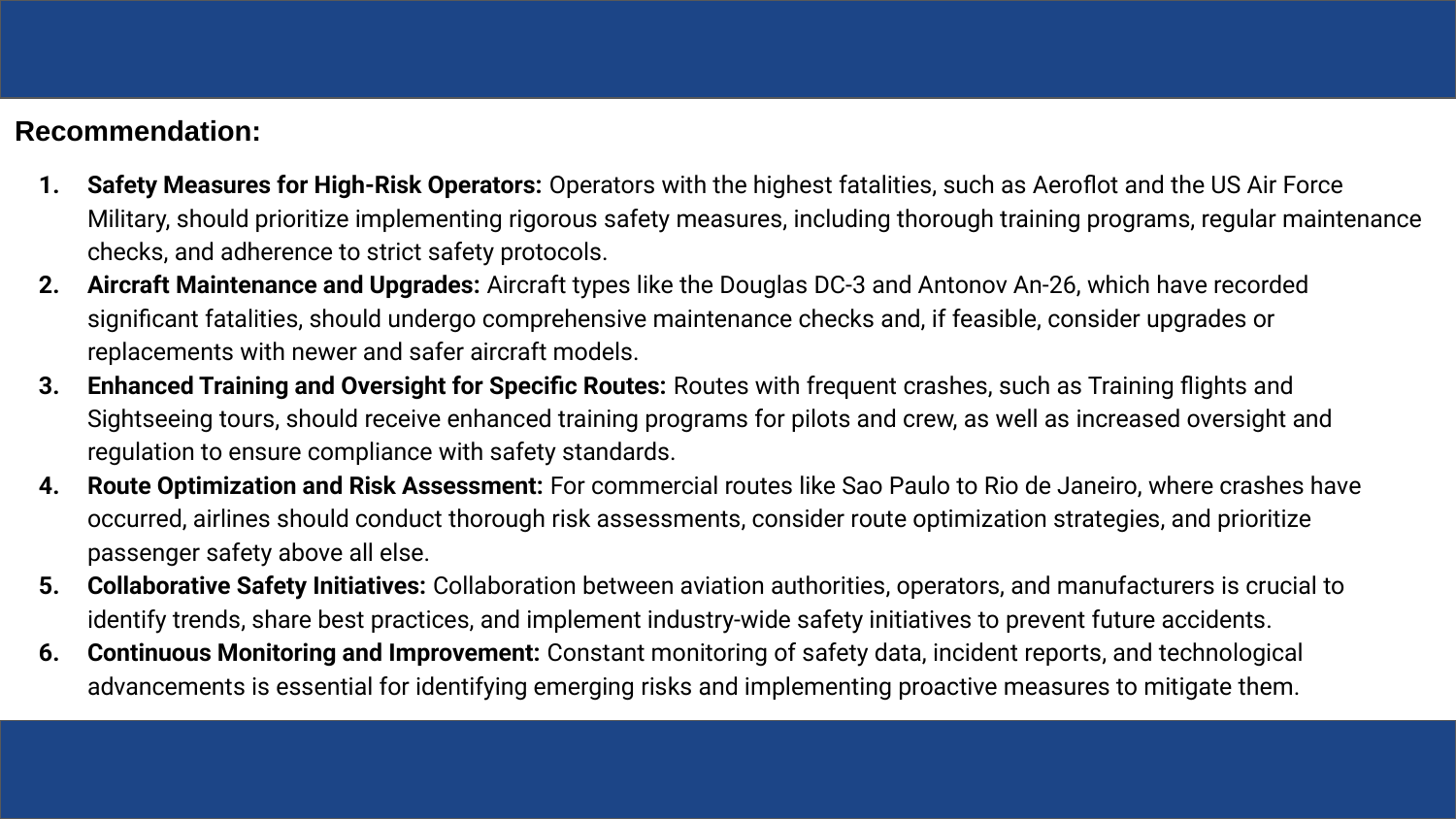

Recommendation:
Safety Measures for High-Risk Operators: Operators with the highest fatalities, such as Aeroflot and the US Air Force Military, should prioritize implementing rigorous safety measures, including thorough training programs, regular maintenance checks, and adherence to strict safety protocols.
Aircraft Maintenance and Upgrades: Aircraft types like the Douglas DC-3 and Antonov An-26, which have recorded significant fatalities, should undergo comprehensive maintenance checks and, if feasible, consider upgrades or replacements with newer and safer aircraft models.
Enhanced Training and Oversight for Specific Routes: Routes with frequent crashes, such as Training flights and Sightseeing tours, should receive enhanced training programs for pilots and crew, as well as increased oversight and regulation to ensure compliance with safety standards.
Route Optimization and Risk Assessment: For commercial routes like Sao Paulo to Rio de Janeiro, where crashes have occurred, airlines should conduct thorough risk assessments, consider route optimization strategies, and prioritize passenger safety above all else.
Collaborative Safety Initiatives: Collaboration between aviation authorities, operators, and manufacturers is crucial to identify trends, share best practices, and implement industry-wide safety initiatives to prevent future accidents.
Continuous Monitoring and Improvement: Constant monitoring of safety data, incident reports, and technological advancements is essential for identifying emerging risks and implementing proactive measures to mitigate them.